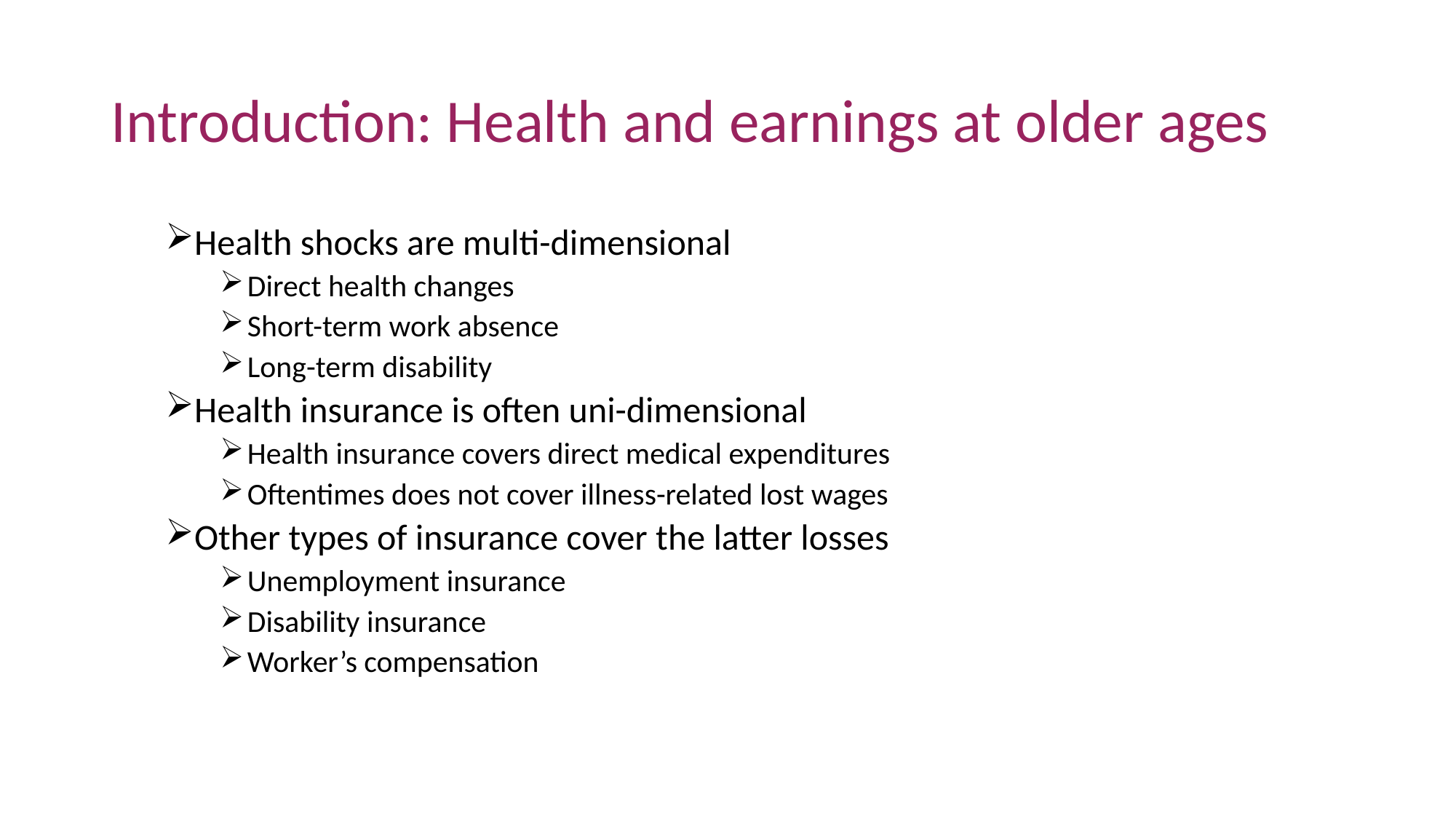

# Introduction: Health and earnings at older ages
Health shocks are multi-dimensional
Direct health changes
Short-term work absence
Long-term disability
Health insurance is often uni-dimensional
Health insurance covers direct medical expenditures
Oftentimes does not cover illness-related lost wages
Other types of insurance cover the latter losses
Unemployment insurance
Disability insurance
Worker’s compensation